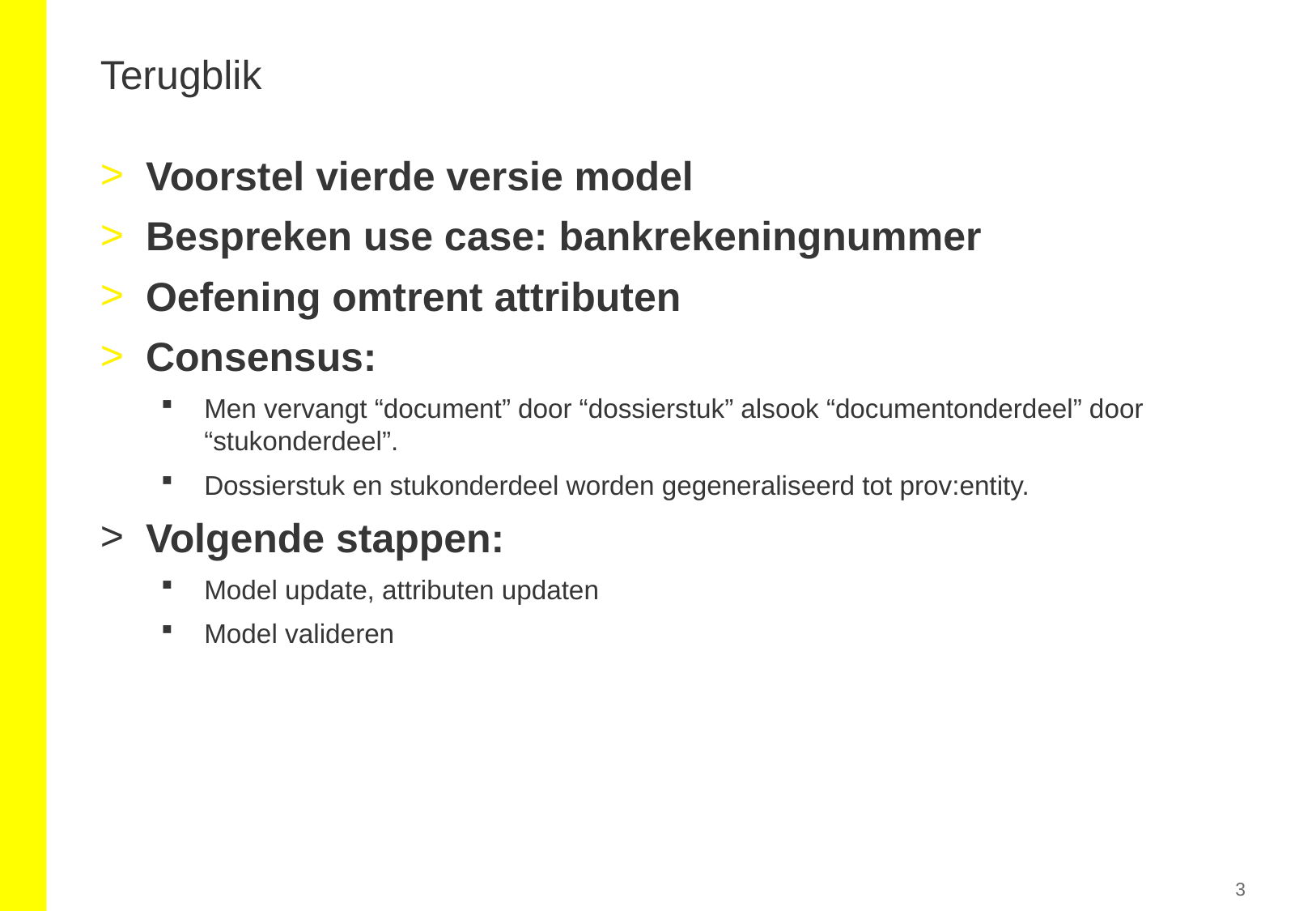

# Terugblik
Voorstel vierde versie model
Bespreken use case: bankrekeningnummer
Oefening omtrent attributen
Consensus:
Men vervangt “document” door “dossierstuk” alsook “documentonderdeel” door “stukonderdeel”.
Dossierstuk en stukonderdeel worden gegeneraliseerd tot prov:entity.
Volgende stappen:
Model update, attributen updaten
Model valideren

3